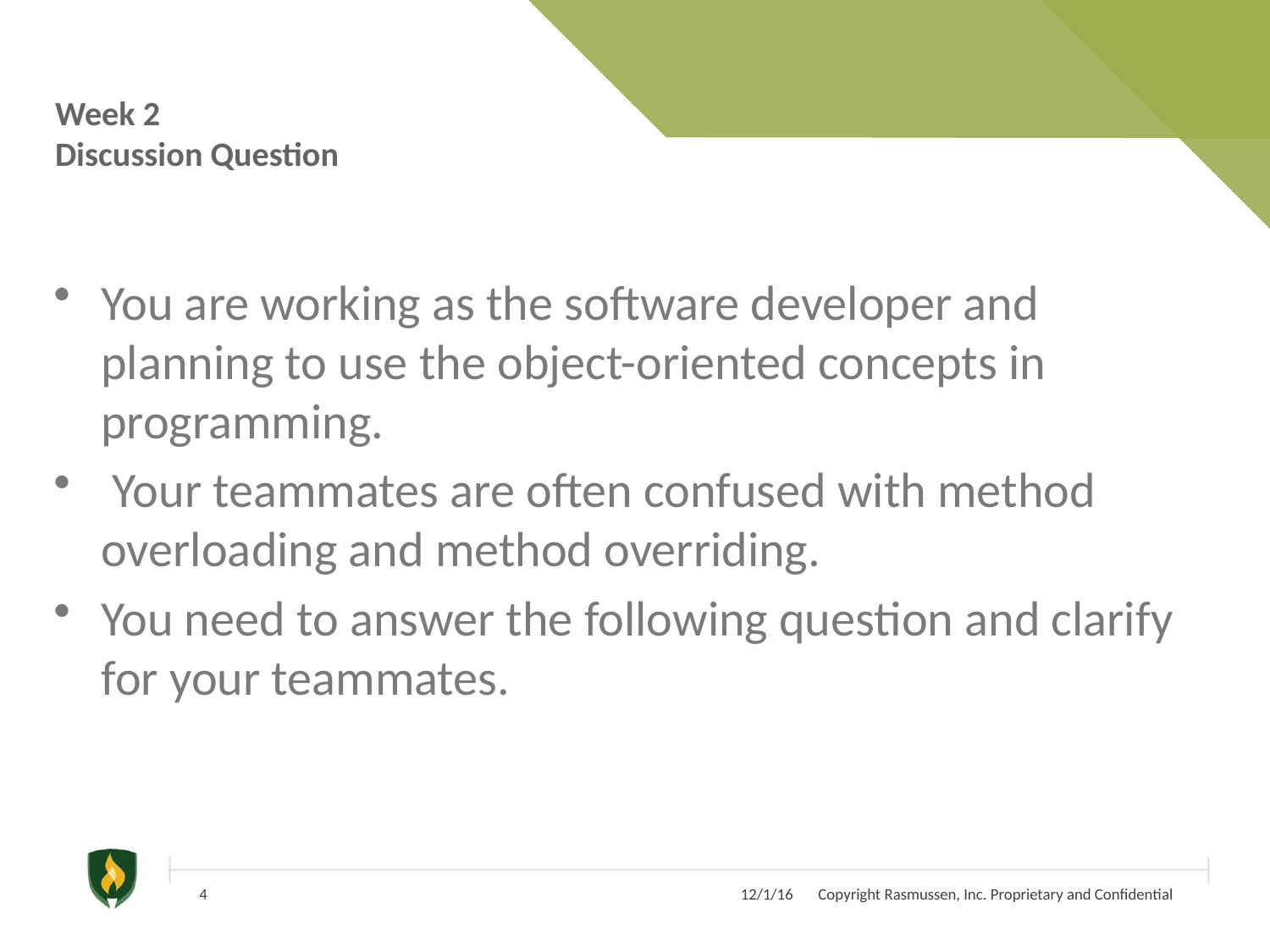

# Week 2 Discussion Question
You are working as the software developer and planning to use the object-oriented concepts in programming.
 Your teammates are often confused with method overloading and method overriding.
You need to answer the following question and clarify for your teammates.

4
 12/1/16       Copyright Rasmussen, Inc. Proprietary and Confidential